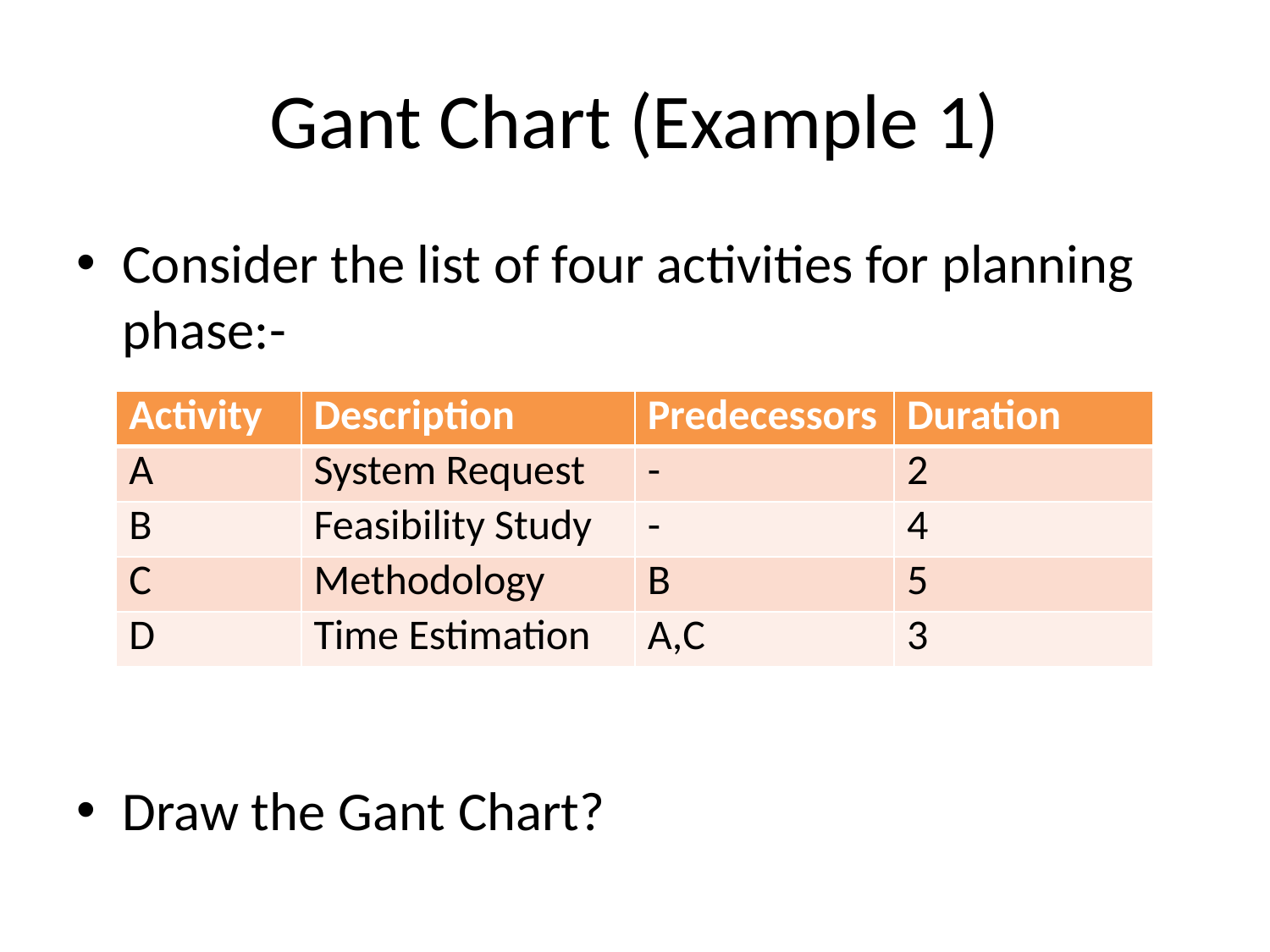

# Gant Chart (Example 1)
Consider the list of four activities for planning phase:-

Draw the Gant Chart?

| Activity | Description | Predecessors | Duration |
| --- | --- | --- | --- |
| A | System Request | - | 2 |
| B | Feasibility Study | - | 4 |
| C | Methodology | B | 5 |
| D | Time Estimation | A,C | 3 |